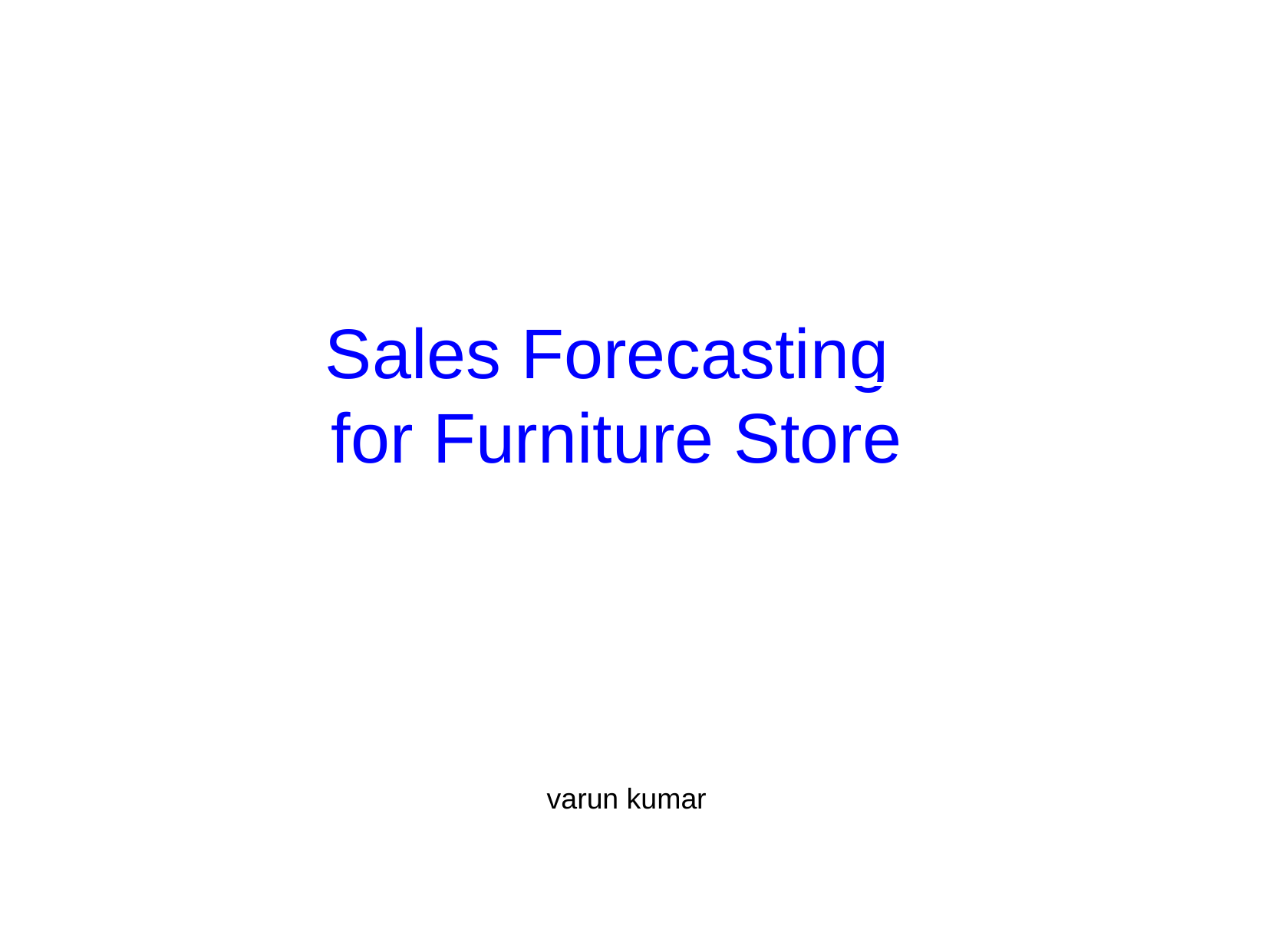

Sales Forecasting for Furniture Store
varun kumar